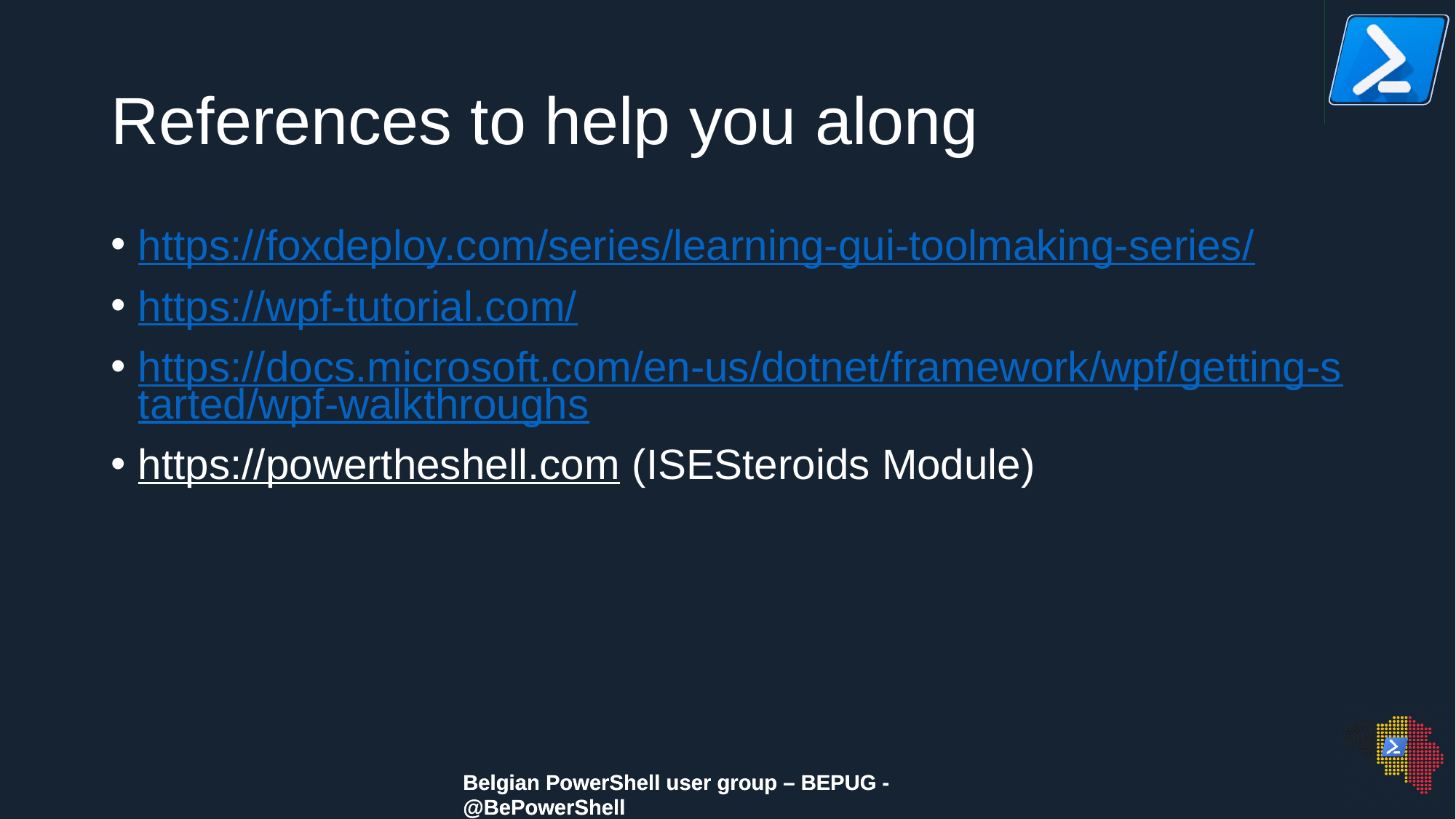

# References to help you along
https://foxdeploy.com/series/learning-gui-toolmaking-series/
https://wpf-tutorial.com/
https://docs.microsoft.com/en-us/dotnet/framework/wpf/getting-started/wpf-walkthroughs
https://powertheshell.com (ISESteroids Module)